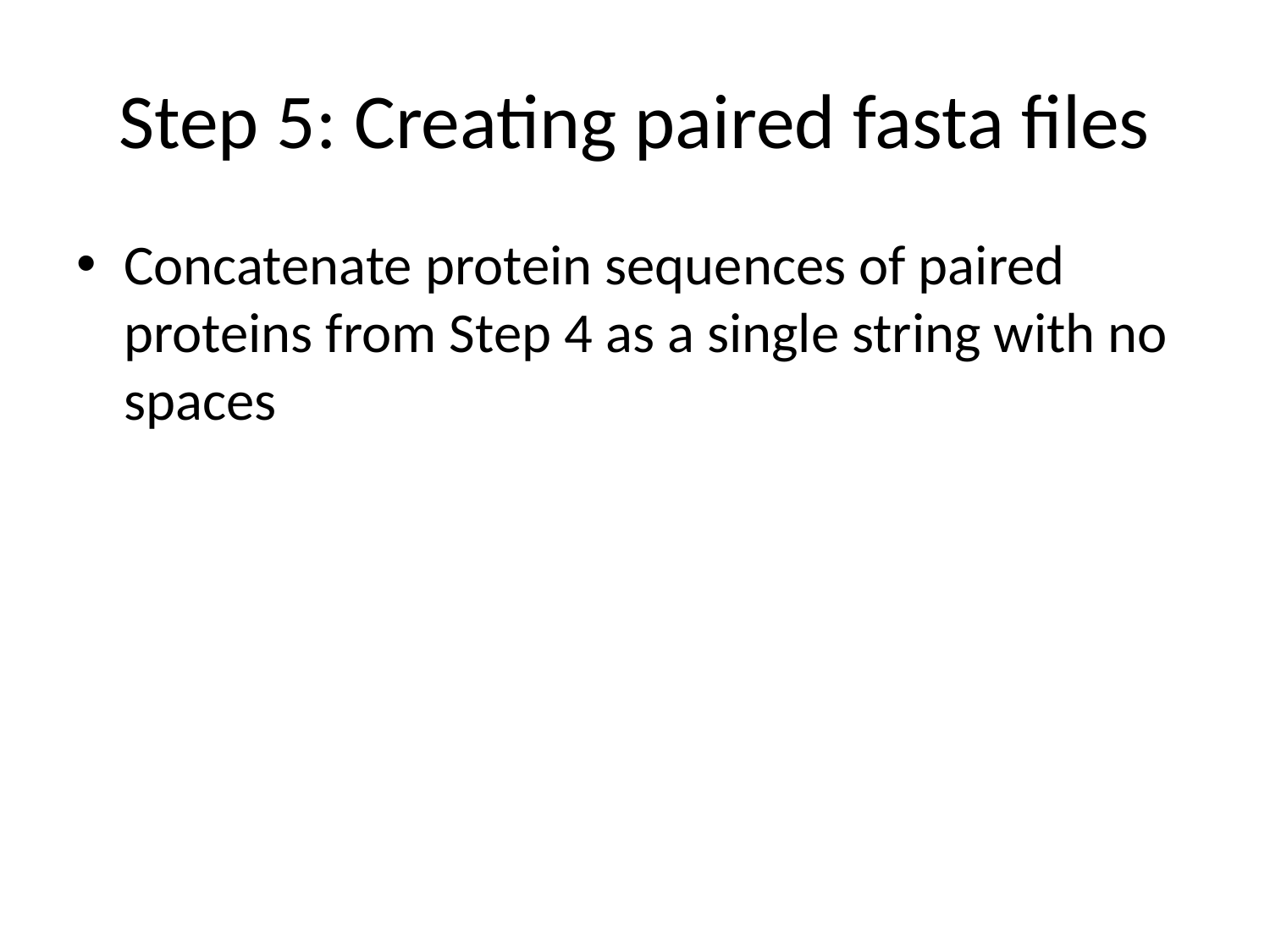

# Step 5: Creating paired fasta files
Concatenate protein sequences of paired proteins from Step 4 as a single string with no spaces